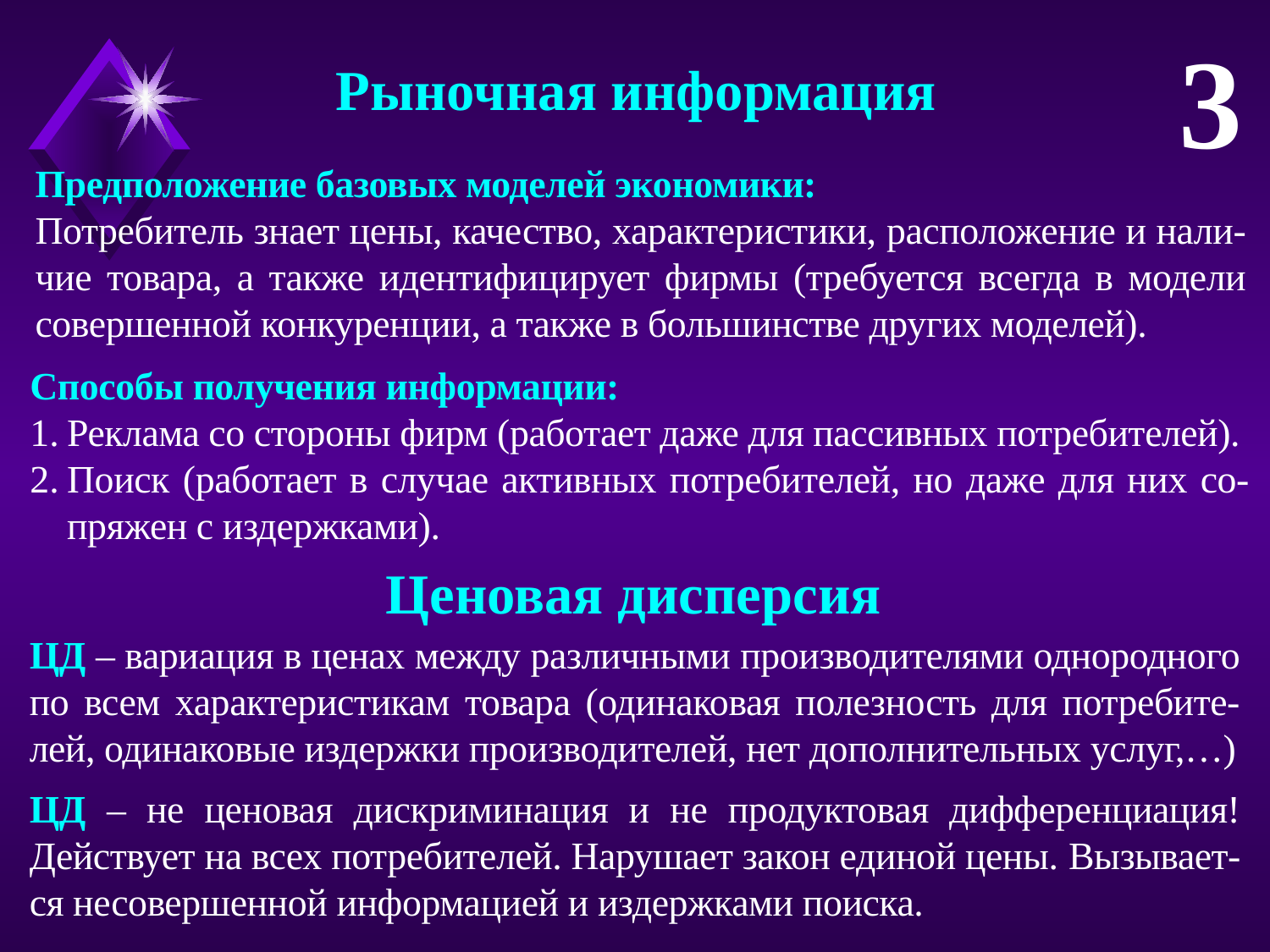

3
Рыночная информация
Предположение базовых моделей экономики:
Потребитель знает цены, качество, характеристики, расположение и нали-чие товара, а также идентифицирует фирмы (требуется всегда в модели совершенной конкуренции, а также в большинстве других моделей).
Способы получения информации:
Реклама со стороны фирм (работает даже для пассивных потребителей).
Поиск (работает в случае активных потребителей, но даже для них со-пряжен с издержками).
Ценовая дисперсия
ЦД – вариация в ценах между различными производителями однородного по всем характеристикам товара (одинаковая полезность для потребите-лей, одинаковые издержки производителей, нет дополнительных услуг,…)
ЦД – не ценовая дискриминация и не продуктовая дифференциация! Действует на всех потребителей. Нарушает закон единой цены. Вызывает-ся несовершенной информацией и издержками поиска.